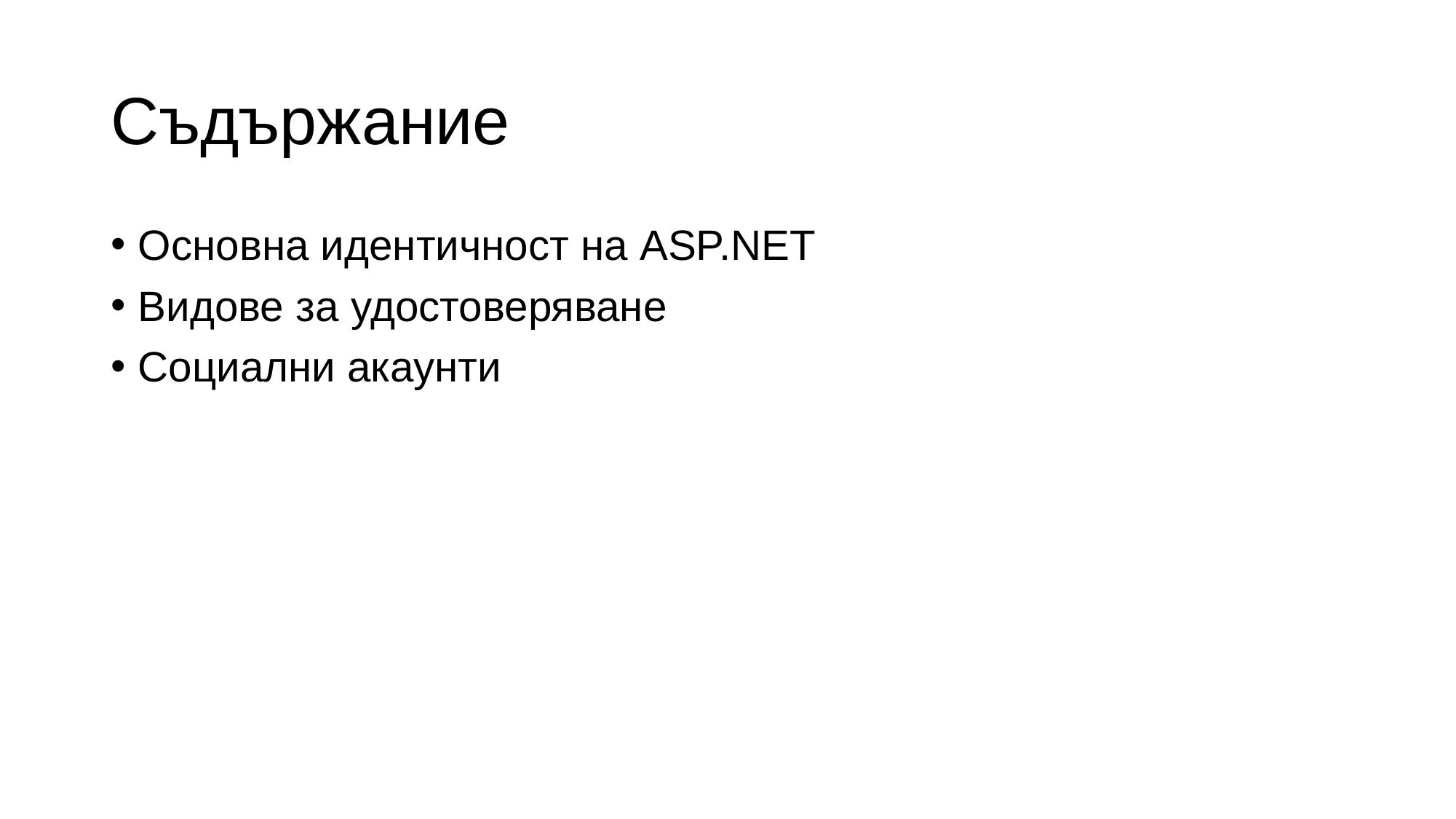

# Съдържание
Основна идентичност на ASP.NET
Видове за удостоверяване
Социални акаунти